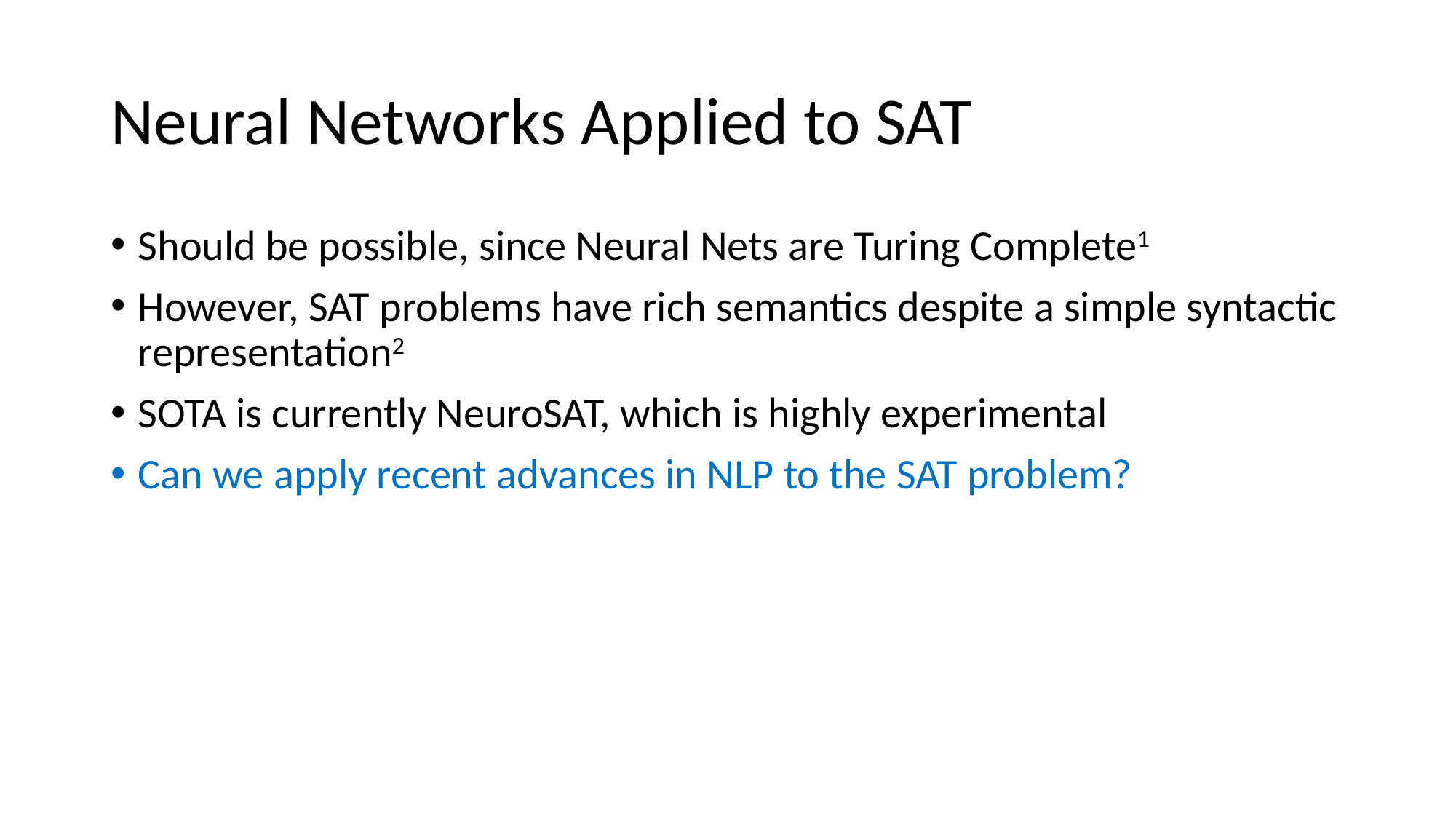

# Neural Networks Applied to SAT
Should be possible, since Neural Nets are Turing Complete1
However, SAT problems have rich semantics despite a simple syntactic representation2
SOTA is currently NeuroSAT, which is highly experimental
Can we apply recent advances in NLP to the SAT problem?